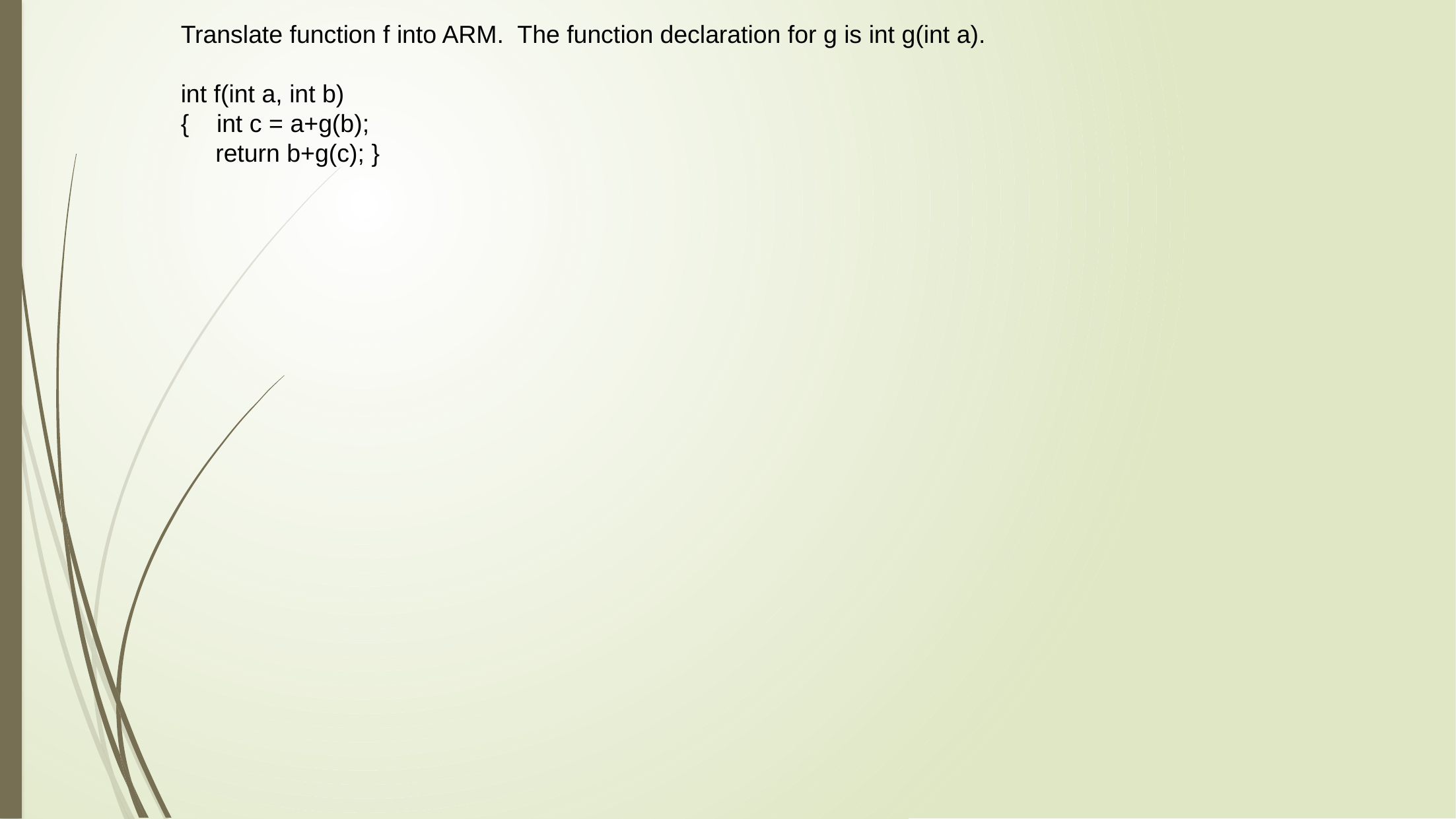

Translate function f into ARM.  The function declaration for g is int g(int a).

int f(int a, int b)
{    int c = a+g(b);
     return b+g(c); }